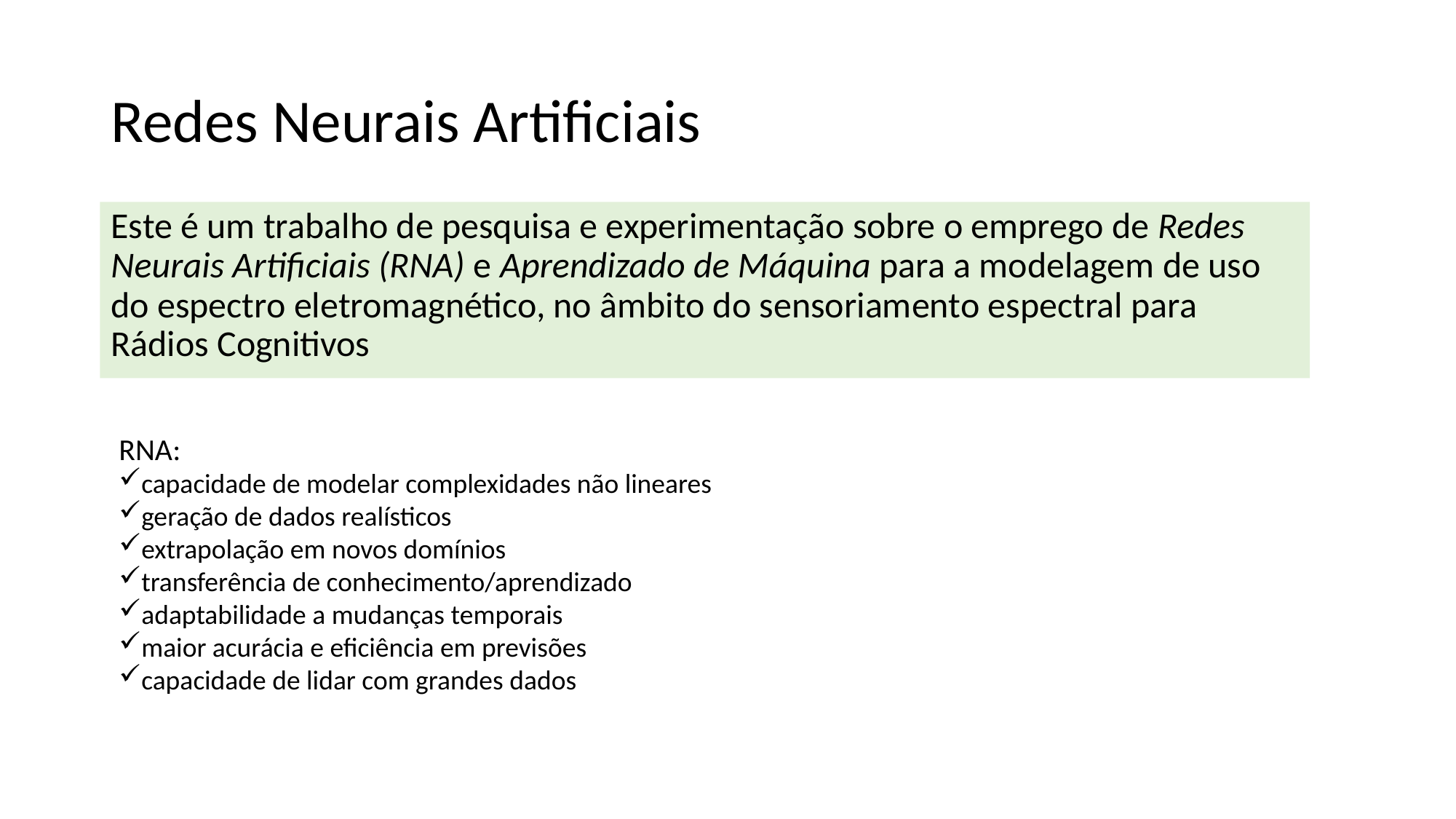

# Redes Neurais Artificiais
Este é um trabalho de pesquisa e experimentação sobre o emprego de Redes Neurais Artificiais (RNA) e Aprendizado de Máquina para a modelagem de uso do espectro eletromagnético, no âmbito do sensoriamento espectral para Rádios Cognitivos

RNA:
capacidade de modelar complexidades não lineares
geração de dados realísticos
extrapolação em novos domínios
transferência de conhecimento/aprendizado
adaptabilidade a mudanças temporais
maior acurácia e eficiência em previsões
capacidade de lidar com grandes dados